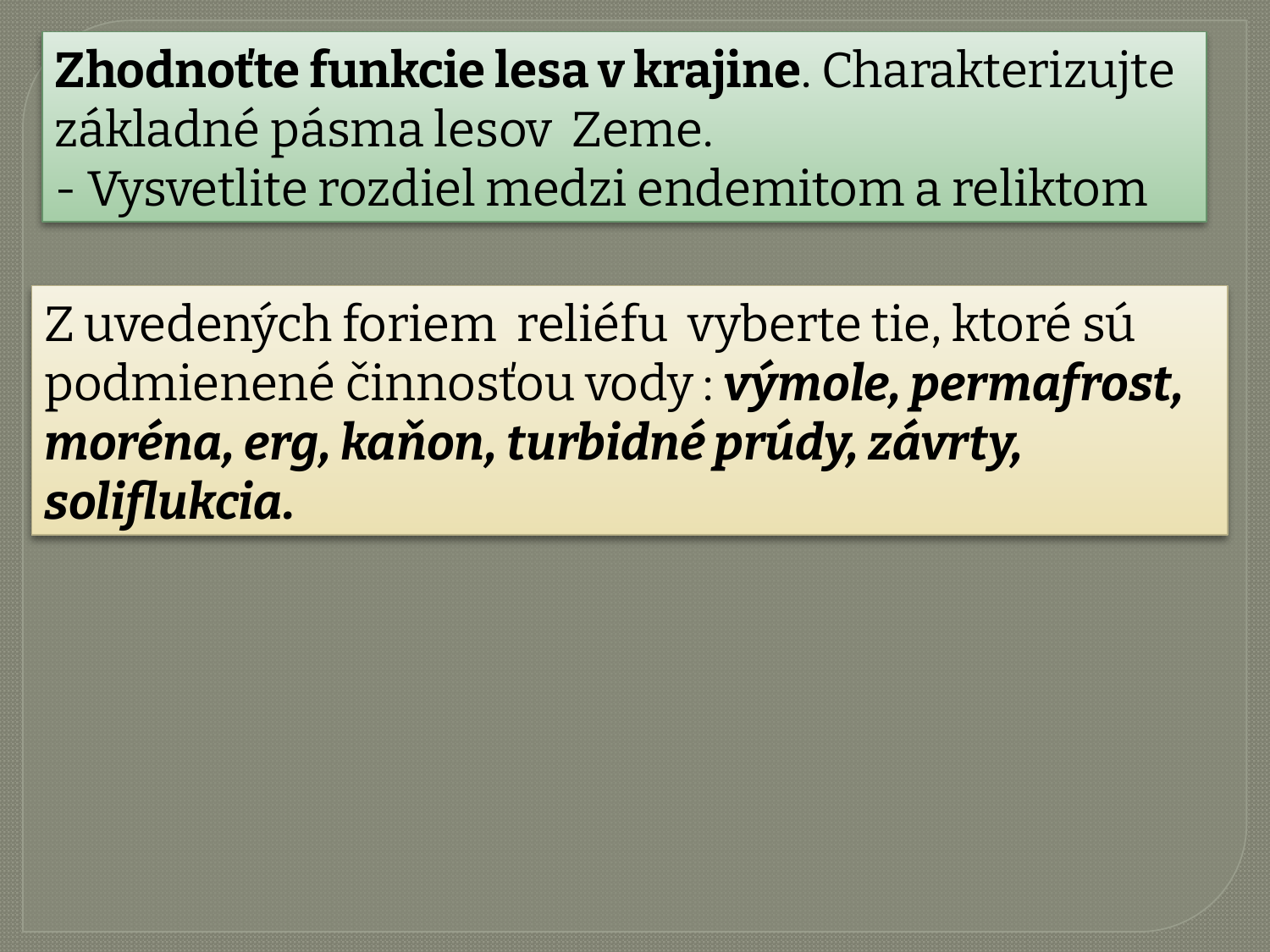

Zhodnoťte funkcie lesa v krajine. Charakterizujte  základné pásma lesov  Zeme.
- Vysvetlite rozdiel medzi endemitom a reliktom
#

Z uvedených foriem  reliéfu  vyberte tie, ktoré sú podmienené činnosťou vody : výmole, permafrost,  moréna, erg, kaňon, turbidné prúdy, závrty, soliflukcia.